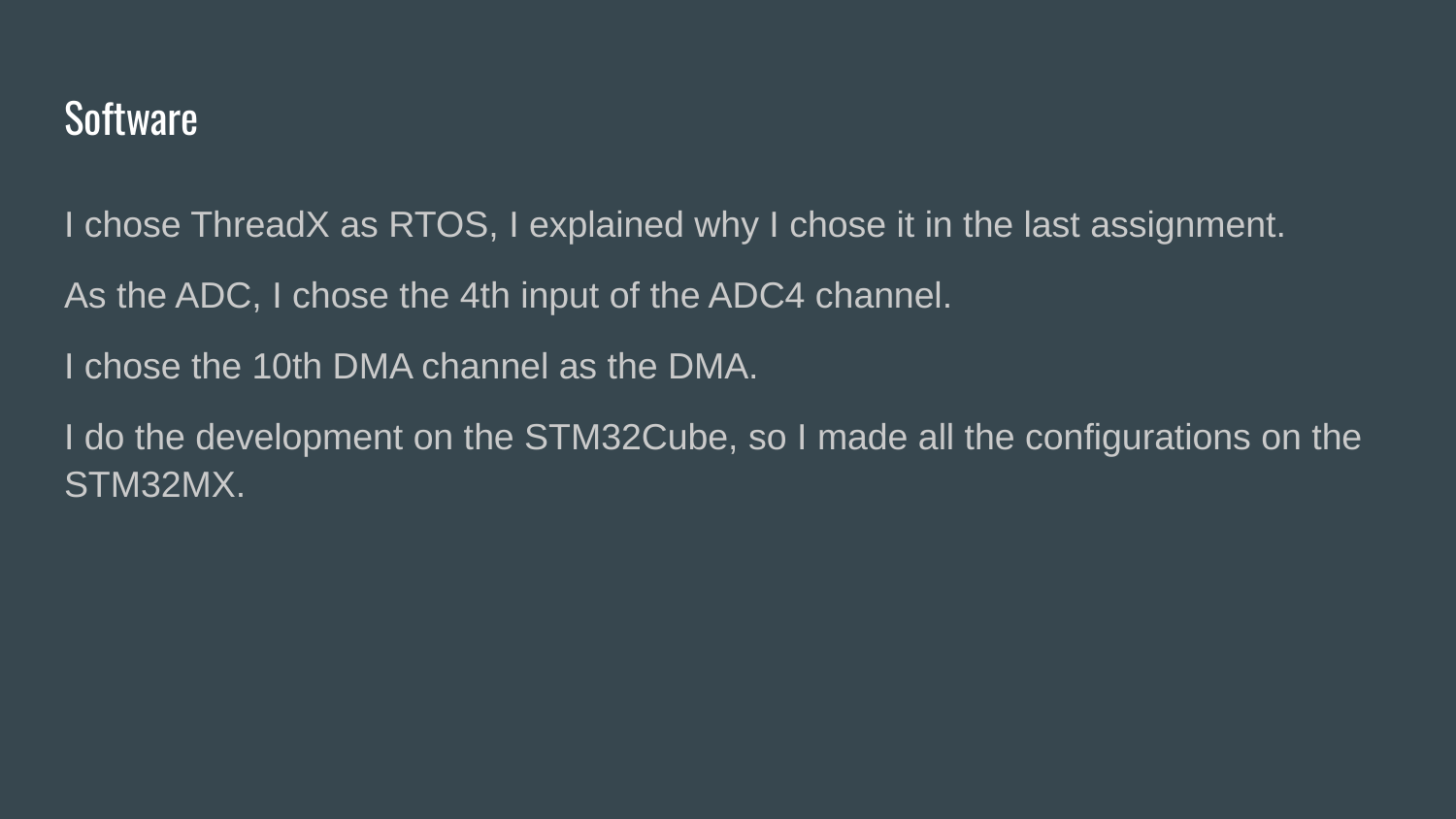

# Software
I chose ThreadX as RTOS, I explained why I chose it in the last assignment.
As the ADC, I chose the 4th input of the ADC4 channel.
I chose the 10th DMA channel as the DMA.
I do the development on the STM32Cube, so I made all the configurations on the STM32MX.